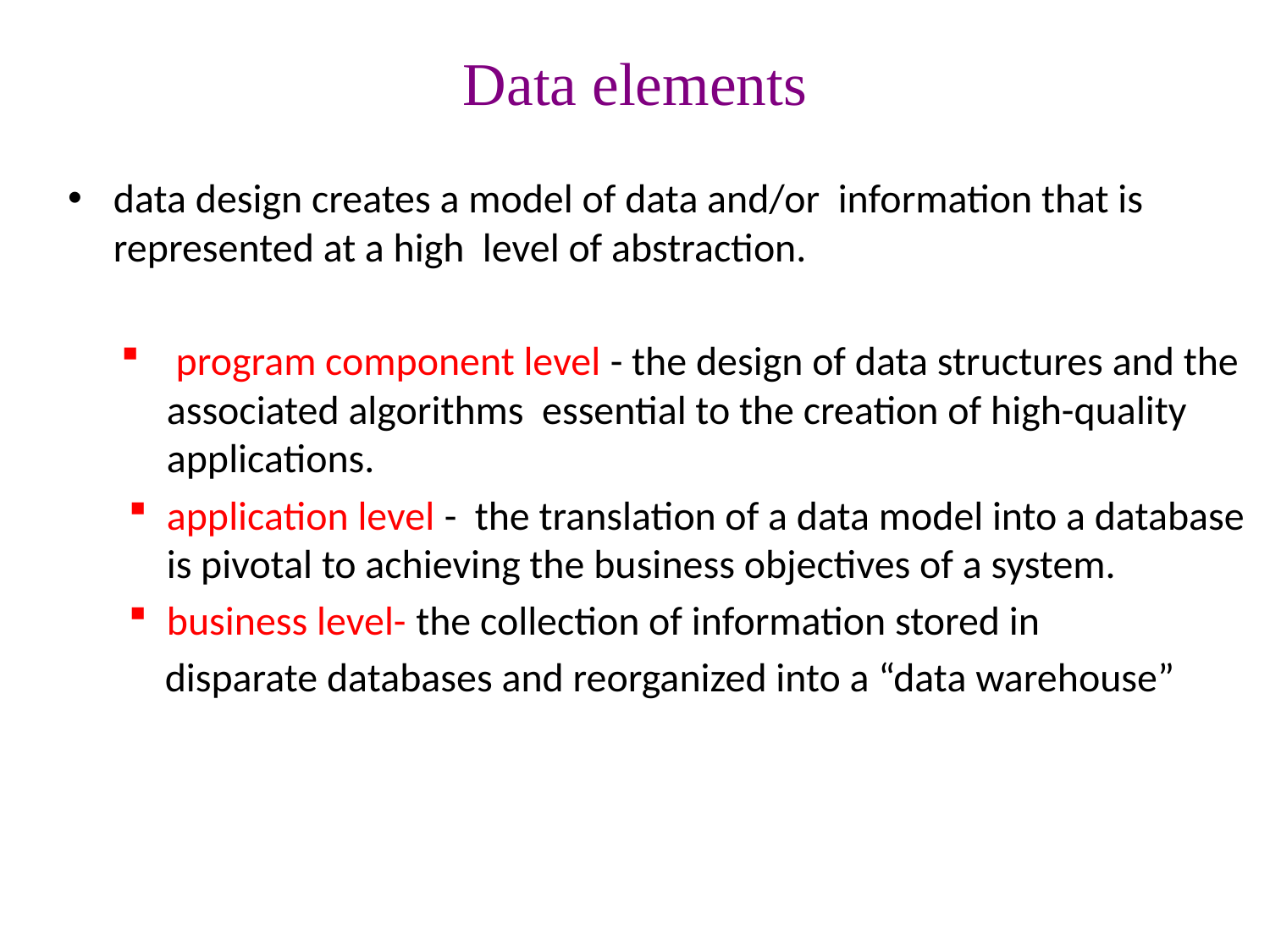

# Data elements
data design creates a model of data and/or  information that is represented at a high  level of abstraction.

 program component level - the design of data structures and the associated algorithms  essential to the creation of high-quality applications.
application level -  the translation of a data model into a database is pivotal to achieving the business objectives of a system.
business level- the collection of information stored in
    disparate databases and reorganized into a “data warehouse”